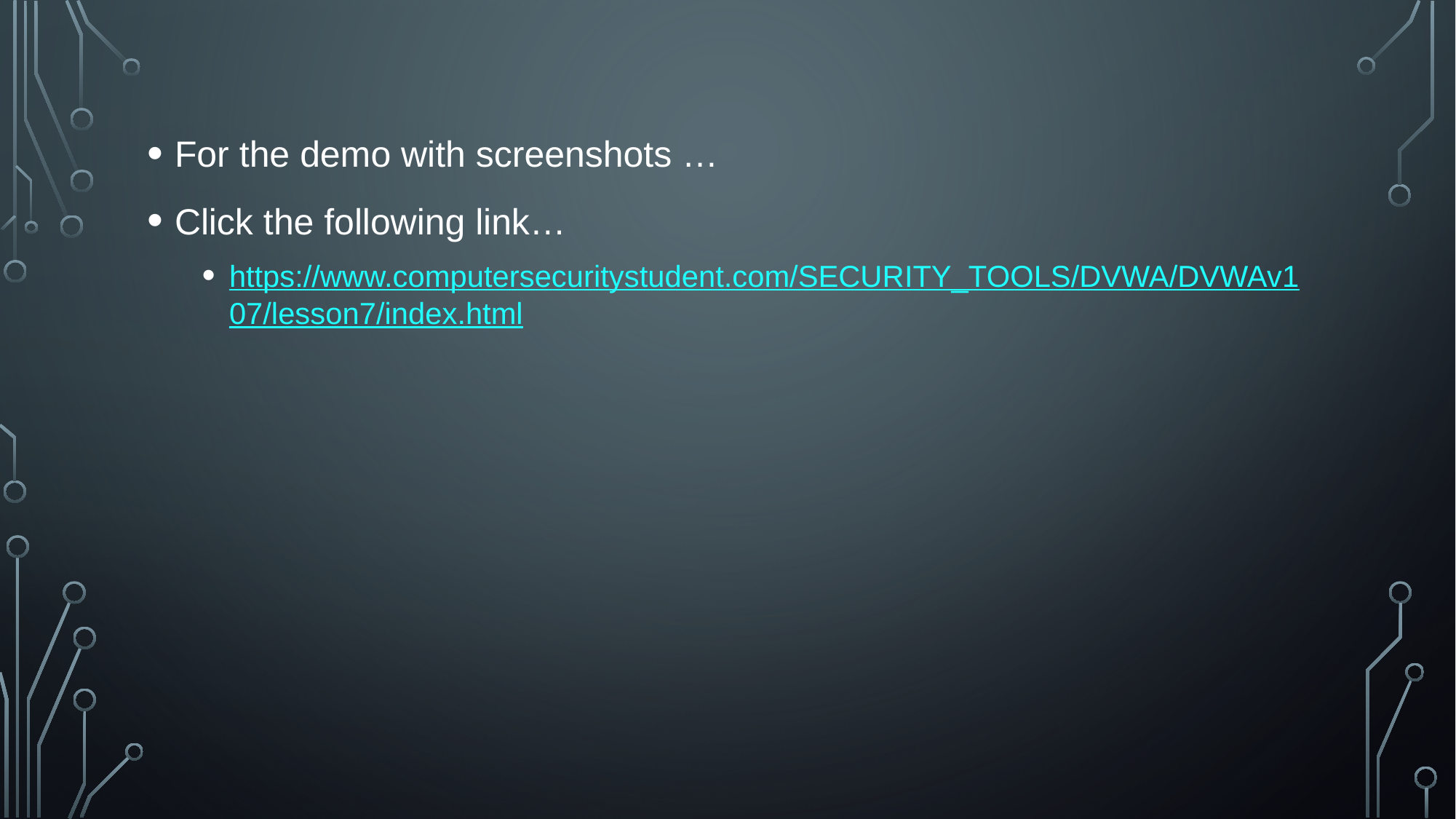

For the demo with screenshots …
Click the following link…
https://www.computersecuritystudent.com/SECURITY_TOOLS/DVWA/DVWAv107/lesson7/index.html